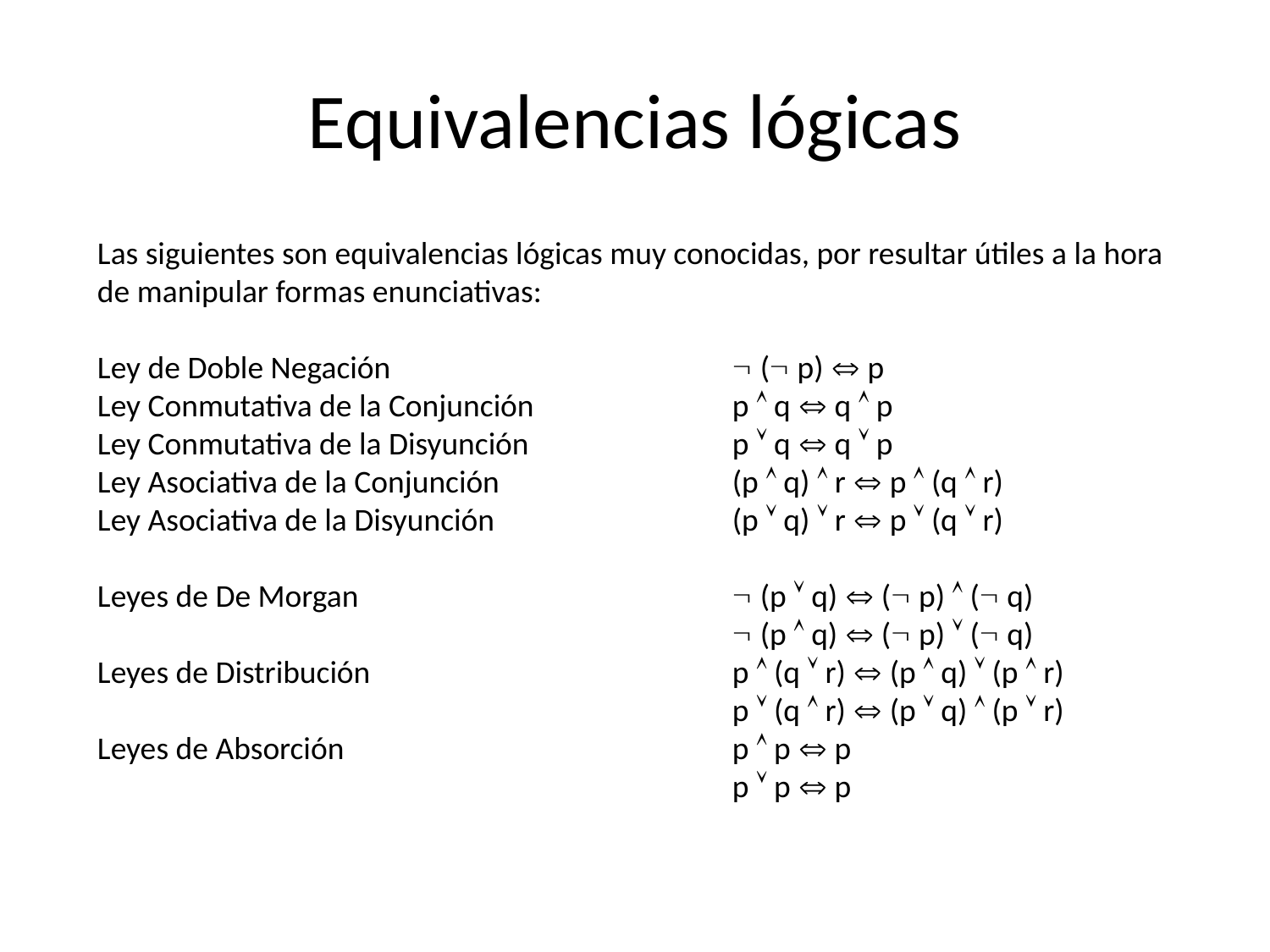

# Equivalencias lógicas
Las siguientes son equivalencias lógicas muy conocidas, por resultar útiles a la hora de manipular formas enunciativas:

Ley de Doble Negación			¬ (¬ p) ⇔ p
Ley Conmutativa de la Conjunción 		p ∧ q ⇔ q ∧ p
Ley Conmutativa de la Disyunción 		p ∨ q ⇔ q ∨ p
Ley Asociativa de la Conjunción 		(p ∧ q) ∧ r ⇔ p ∧ (q ∧ r)
Ley Asociativa de la Disyunción 		(p ∨ q) ∨ r ⇔ p ∨ (q ∨ r)
Leyes de De Morgan			¬ (p ∨ q) ⇔ (¬ p) ∧ (¬ q)
					¬ (p ∧ q) ⇔ (¬ p) ∨ (¬ q)
Leyes de Distribución 			p ∧ (q ∨ r) ⇔ (p ∧ q) ∨ (p ∧ r)
					p ∨ (q ∧ r) ⇔ (p ∨ q) ∧ (p ∨ r)
Leyes de Absorción 			p ∧ p ⇔ p
					p ∨ p ⇔ p